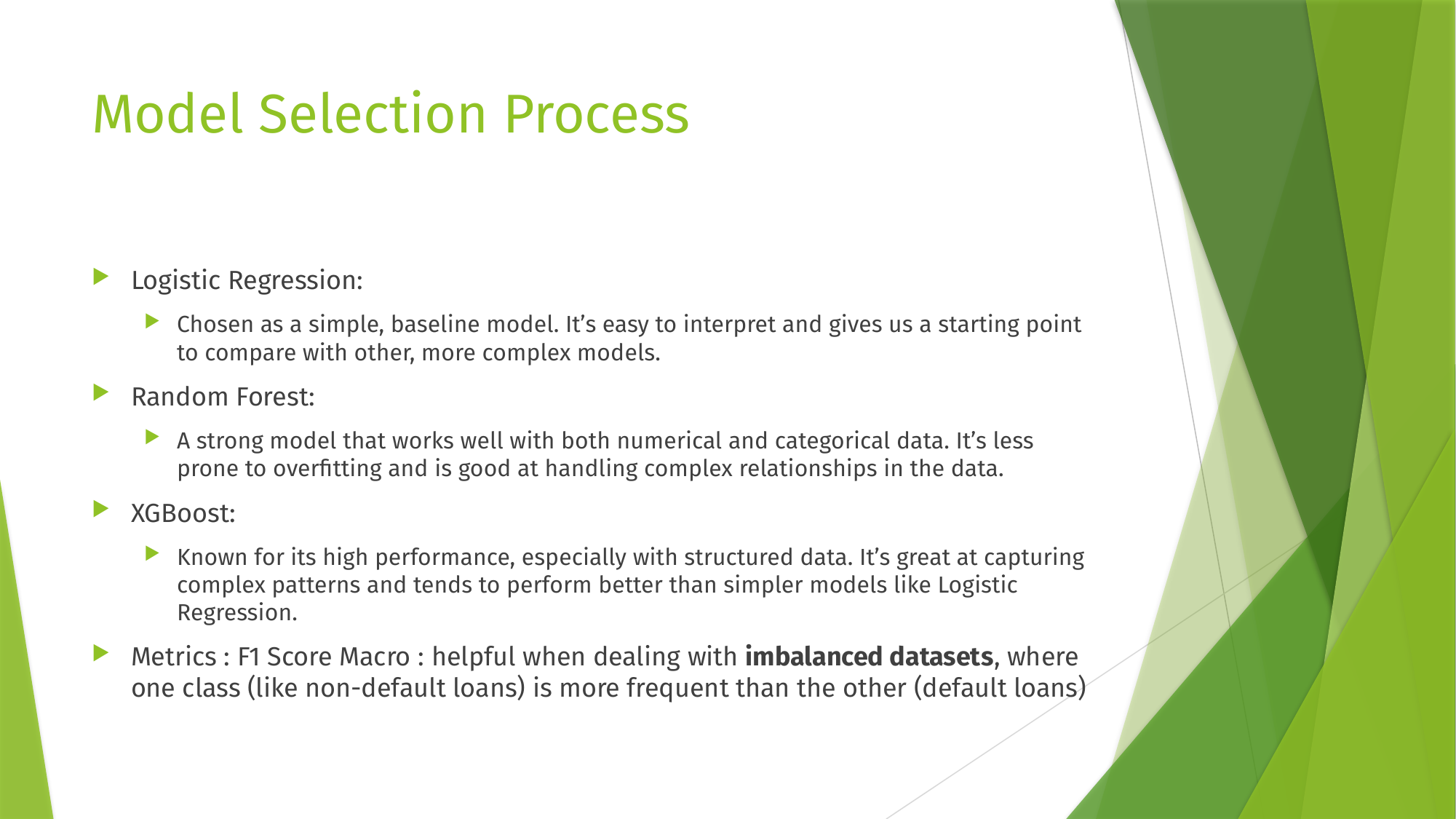

# Model Selection Process
Logistic Regression:
Chosen as a simple, baseline model. It’s easy to interpret and gives us a starting point to compare with other, more complex models.
Random Forest:
A strong model that works well with both numerical and categorical data. It’s less prone to overfitting and is good at handling complex relationships in the data.
XGBoost:
Known for its high performance, especially with structured data. It’s great at capturing complex patterns and tends to perform better than simpler models like Logistic Regression.
Metrics : F1 Score Macro : helpful when dealing with imbalanced datasets, where one class (like non-default loans) is more frequent than the other (default loans)